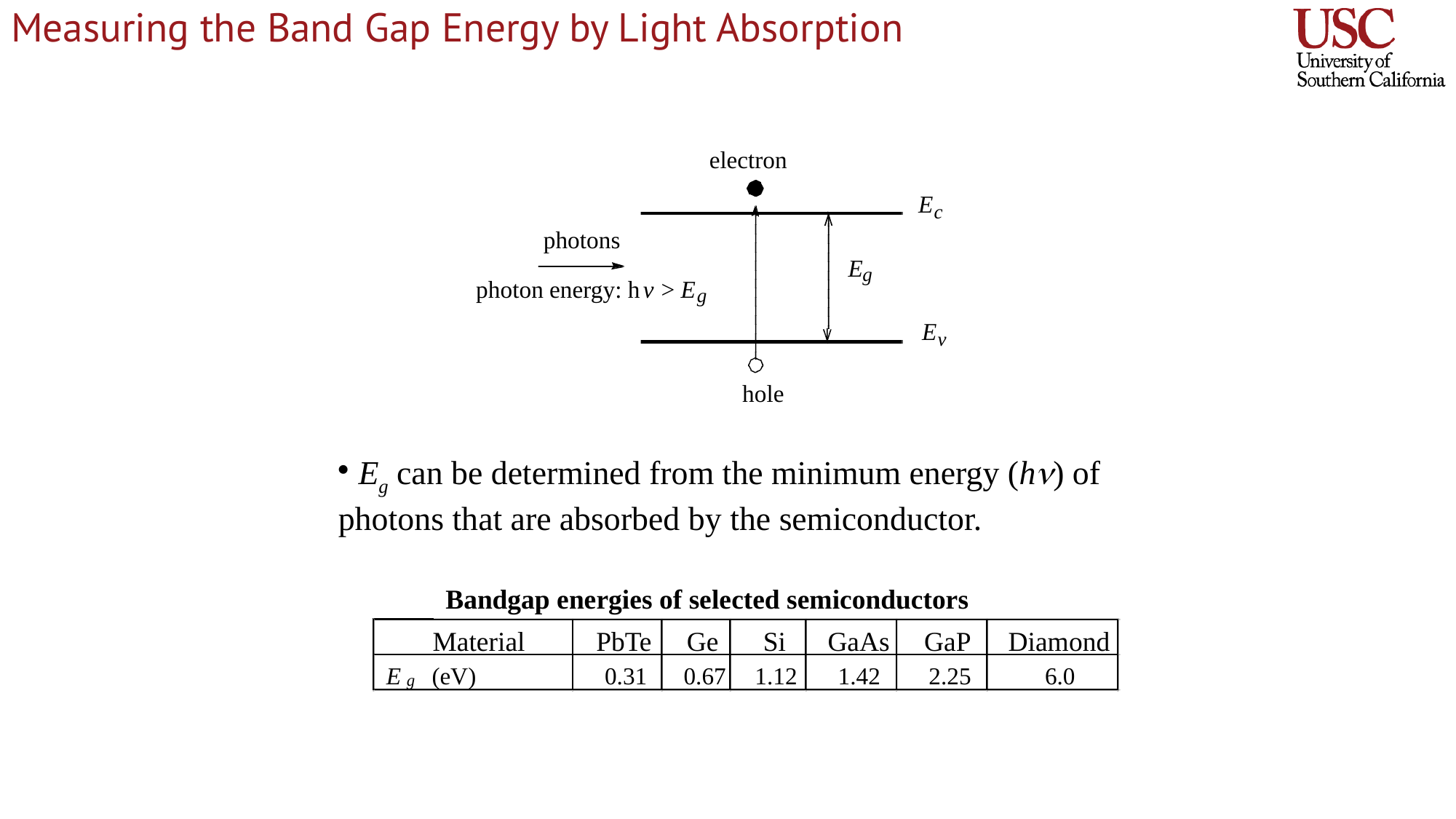

# Measuring the Band Gap Energy by Light Absorption
electron

E
c

photons

E
g

photon energy: h
v
 > E
g

E
v

hole
 Eg can be determined from the minimum energy (hν) of photons that are absorbed by the semiconductor.
       Bandgap energies of selected semiconductors

Material
PbTe
Ge
Si
GaAs
GaP
Diamond

E
 (eV)
0.31
0.67
1.12
1.42
2.25
6.0
g